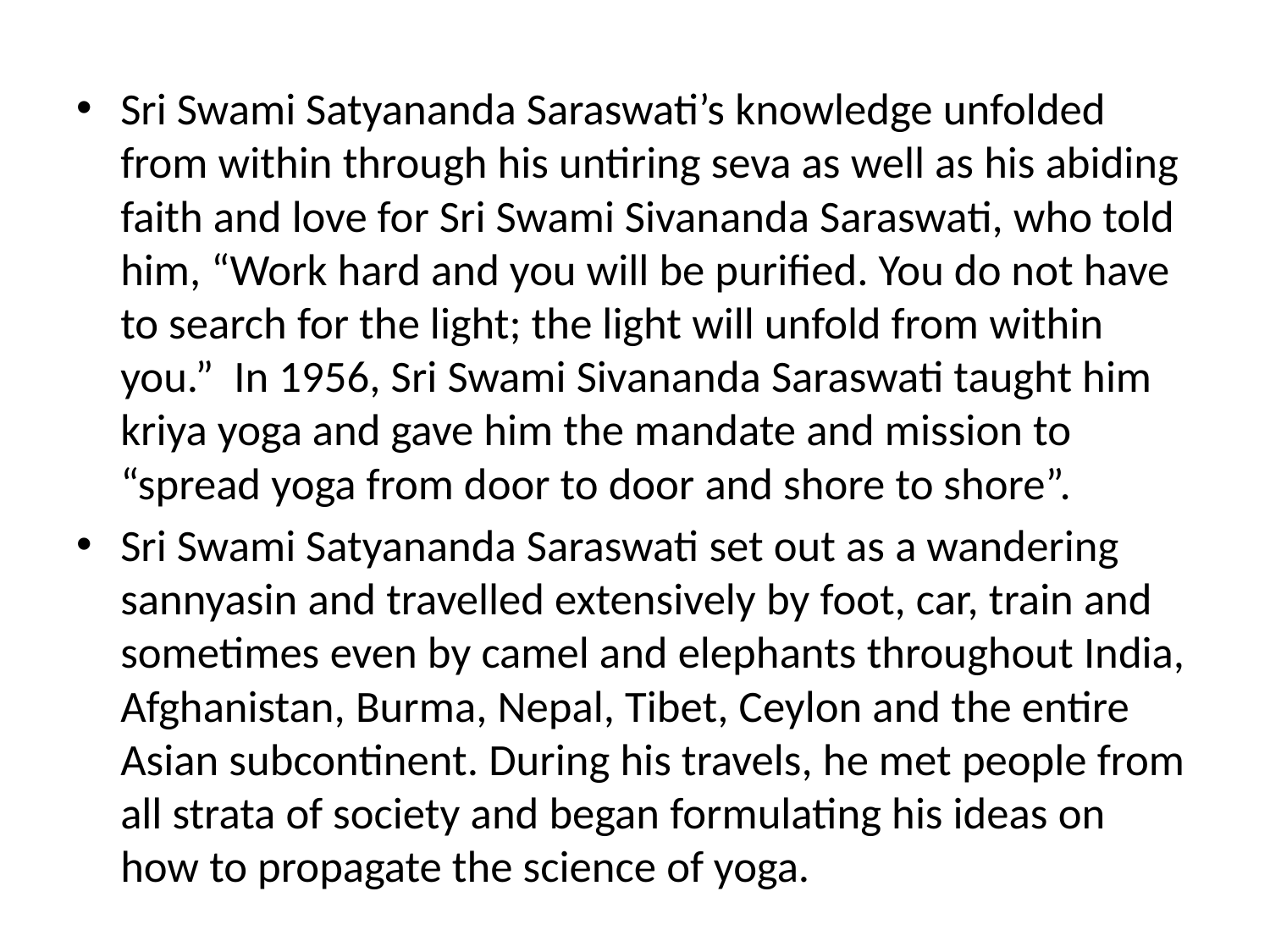

Sri Swami Satyananda Saraswati’s knowledge unfolded from within through his untiring seva as well as his abiding faith and love for Sri Swami Sivananda Saraswati, who told him, “Work hard and you will be purified. You do not have to search for the light; the light will unfold from within you.”  In 1956, Sri Swami Sivananda Saraswati taught him kriya yoga and gave him the mandate and mission to “spread yoga from door to door and shore to shore”.
Sri Swami Satyananda Saraswati set out as a wandering sannyasin and travelled extensively by foot, car, train and sometimes even by camel and elephants throughout India, Afghanistan, Burma, Nepal, Tibet, Ceylon and the entire Asian subcontinent. During his travels, he met people from all strata of society and began formulating his ideas on how to propagate the science of yoga.